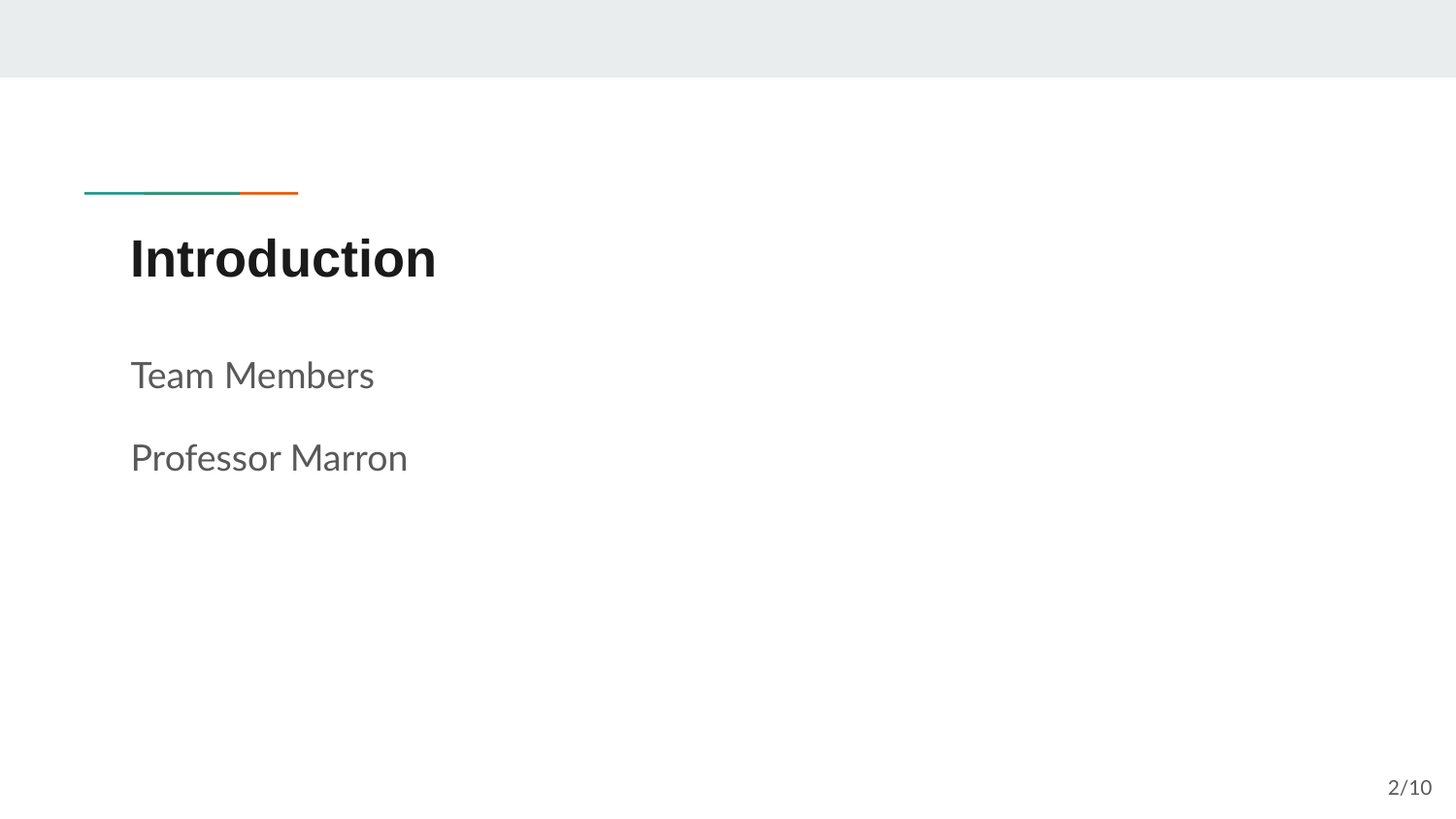

# Introduction
Team Members
Professor Marron
2/10